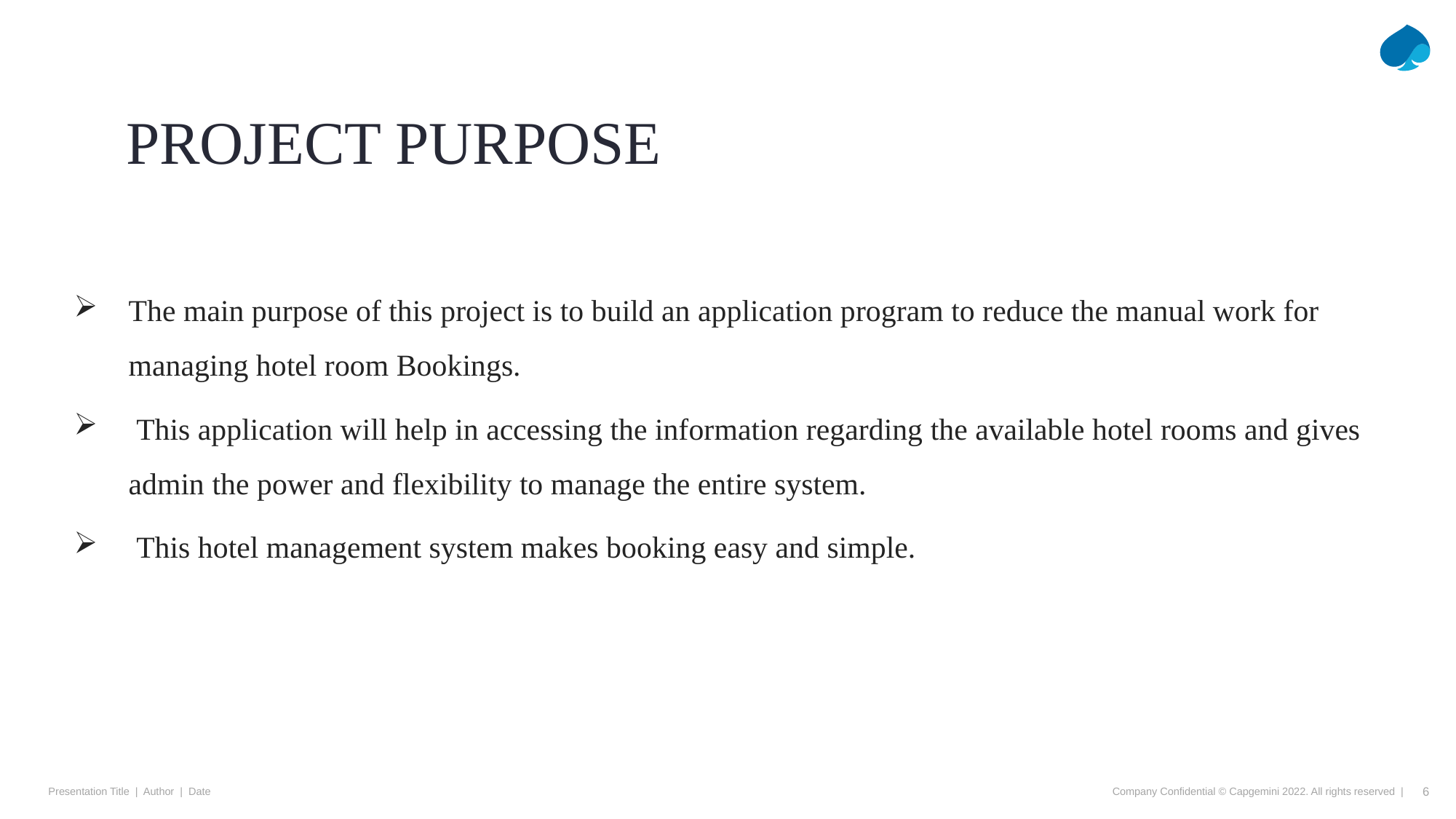

# Project purpose

The main purpose of this project is to build an application program to reduce the manual work for managing hotel room Bookings.
 This application will help in accessing the information regarding the available hotel rooms and gives admin the power and flexibility to manage the entire system.
 This hotel management system makes booking easy and simple.